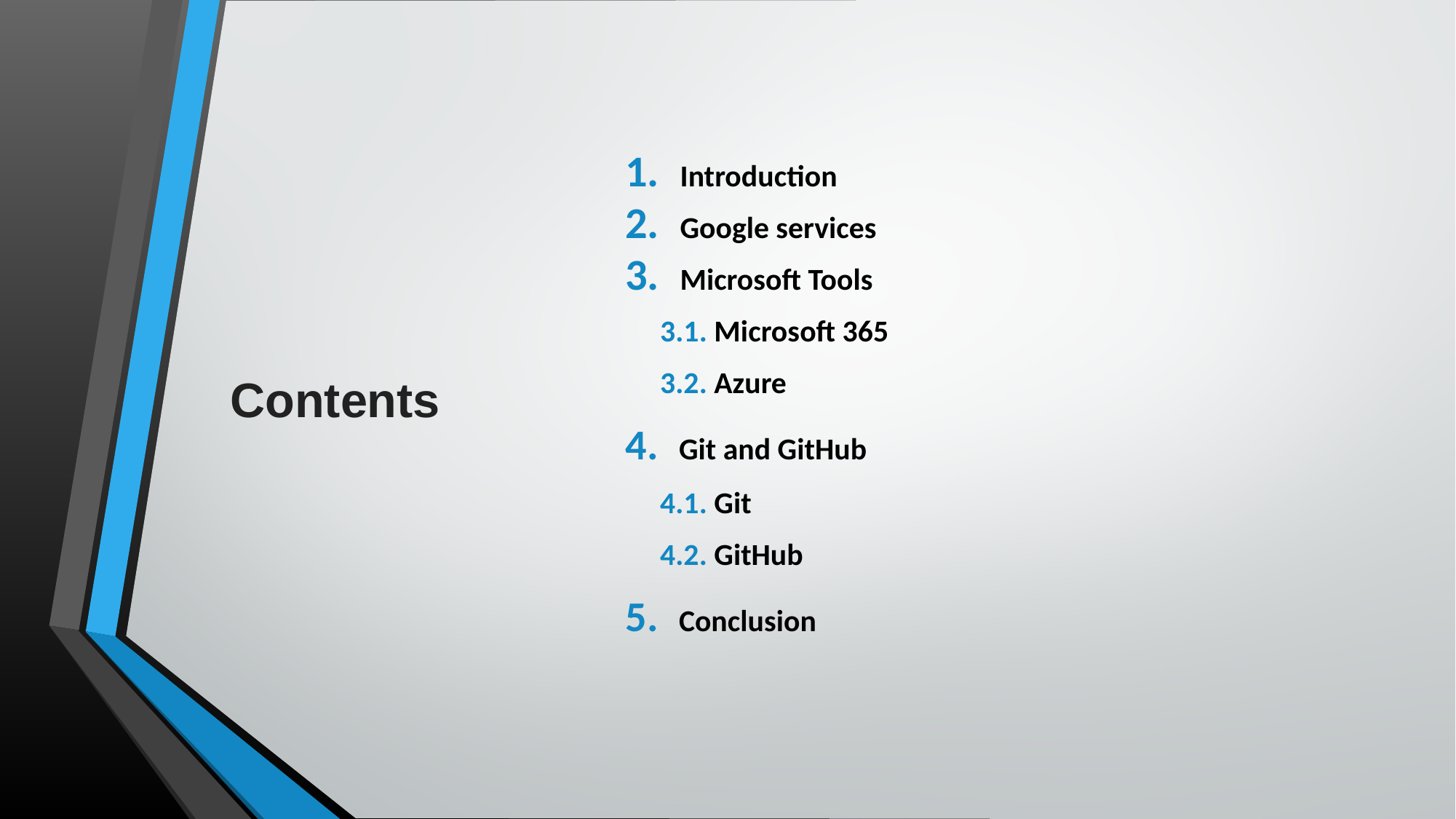

# Contents
Introduction
Google services
Microsoft Tools
     3.1. Microsoft 365
     3.2. Azure
4.   Git and GitHub
     4.1. Git
     4.2. GitHub
5.   Conclusion